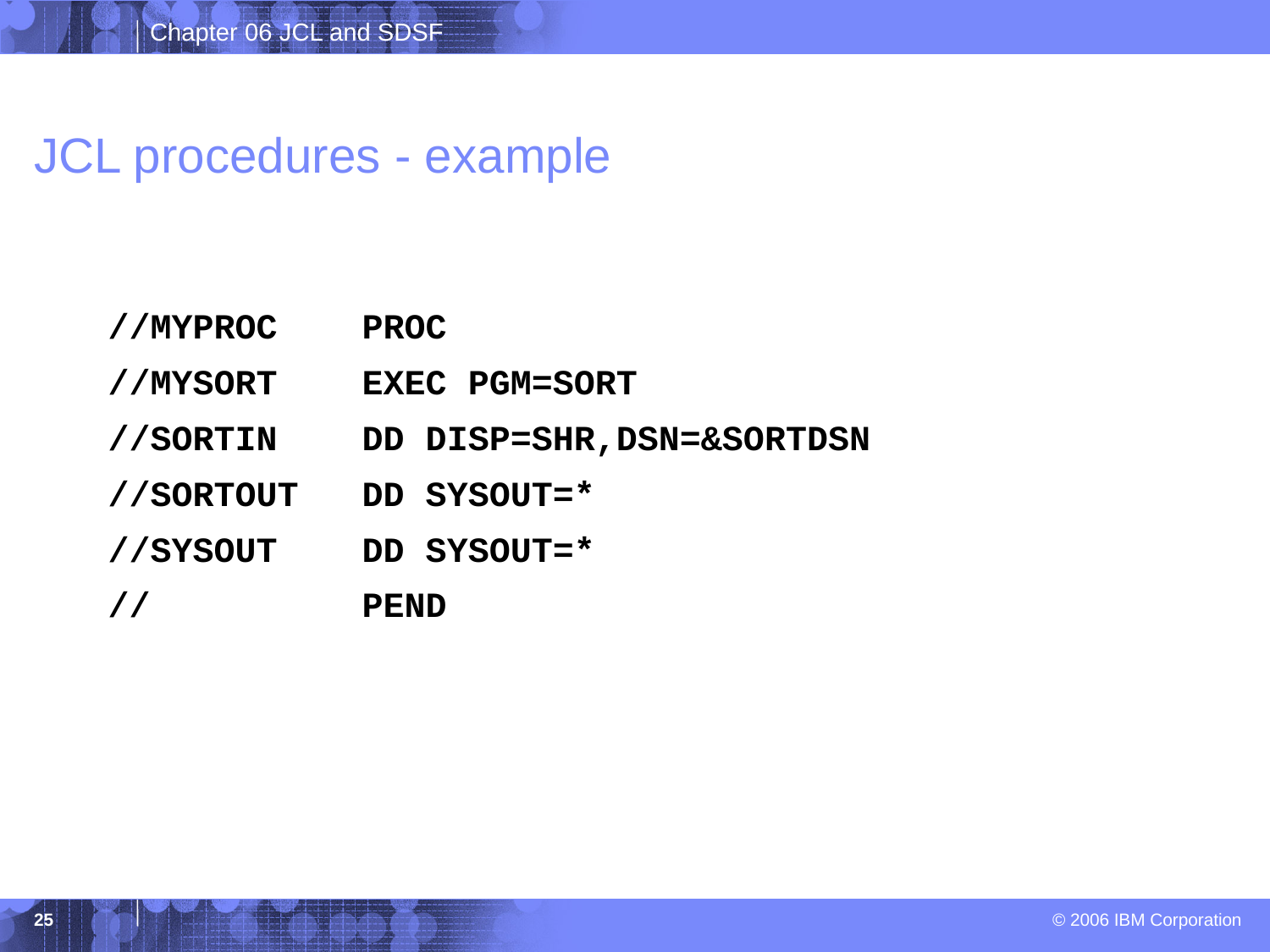

# JCL procedures - example

//MYPROC    PROC
//MYSORT    EXEC PGM=SORT
//SORTIN    DD DISP=SHR,DSN=&SORTDSN
//SORTOUT   DD SYSOUT=*
//SYSOUT    DD SYSOUT=*
//          PEND
25